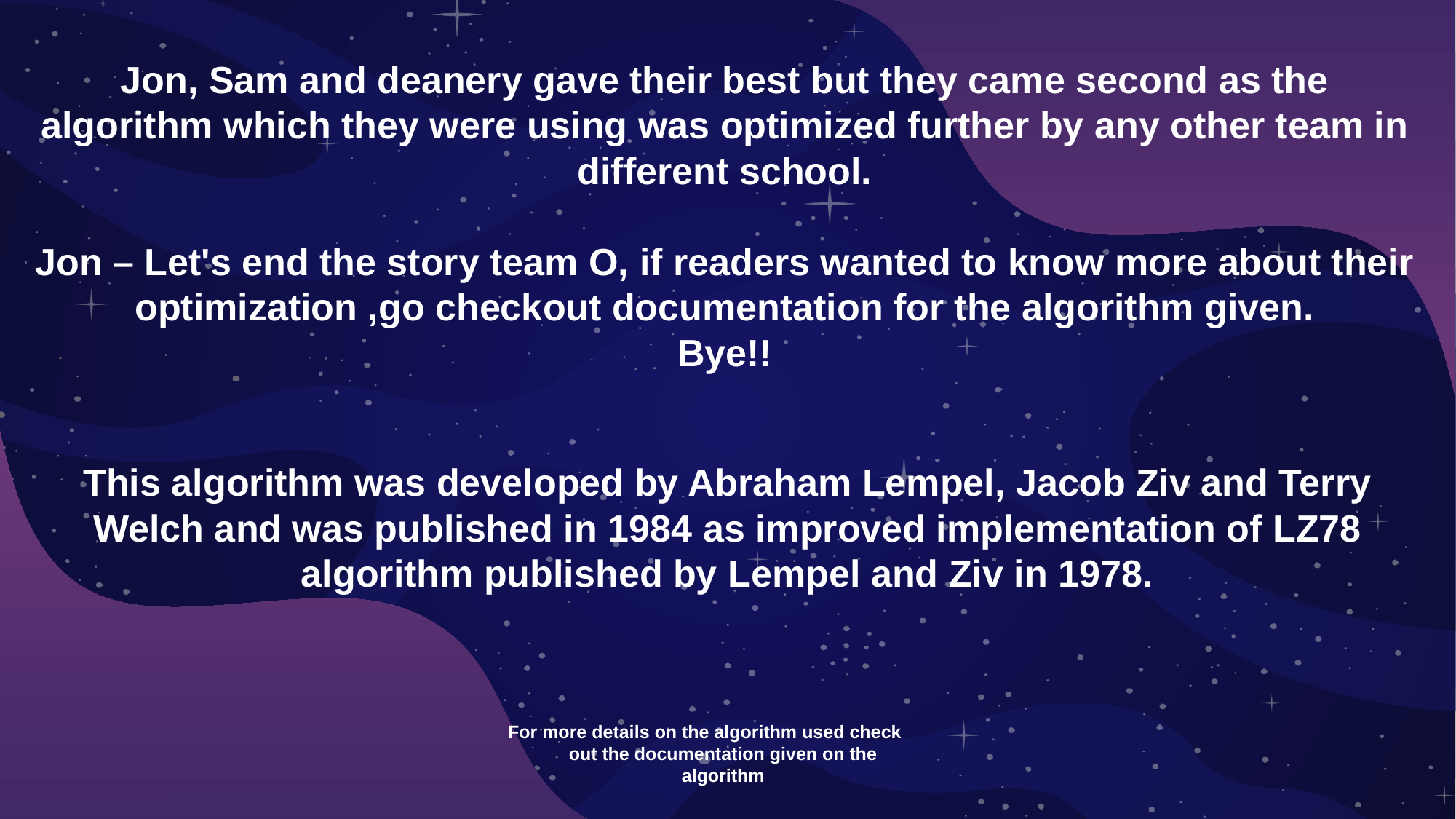

Jon, Sam and deanery gave their best but they came second as the algorithm which they were using was optimized further by any other team in different school.​

Jon – Let's end the story team O, if readers wanted to know more about their optimization ,go checkout documentation for the algorithm given.​
Bye!!​
This algorithm was developed by Abraham Lempel, Jacob Ziv and Terry Welch and was published in 1984 as improved implementation of LZ78 algorithm published by Lempel and Ziv in 1978.
For more details on the algorithm used check out the documentation given on the algorithm